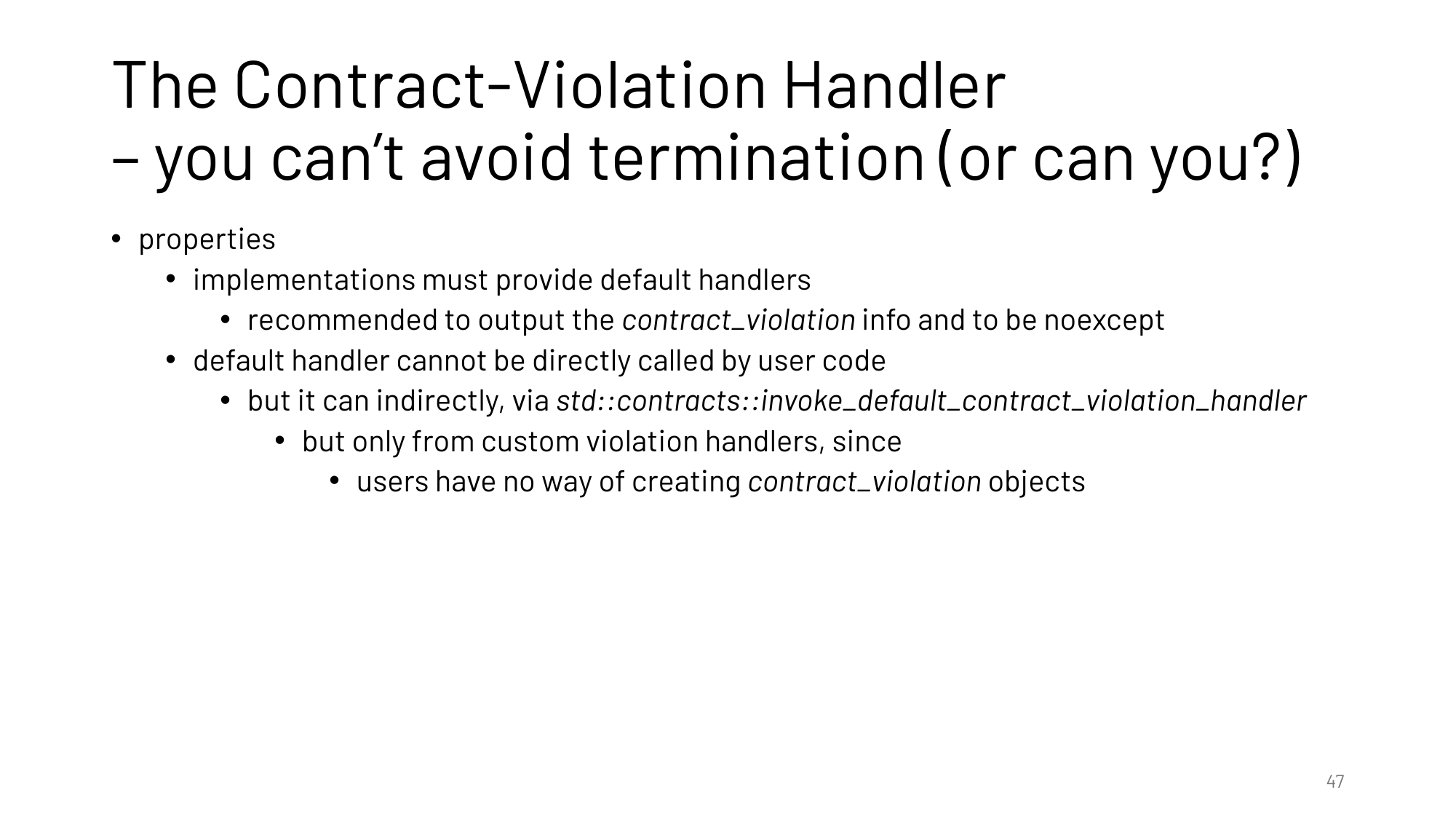

# The Contract-Violation Handler – you can’t avoid termination (or can you?)
properties
implementations must provide default handlers
recommended to output the contract_violation info and to be noexcept
default handler cannot be directly called by user code
but it can indirectly, via std::contracts::invoke_default_contract_violation_handler
but only from custom violation handlers, since
users have no way of creating contract_violation objects
47